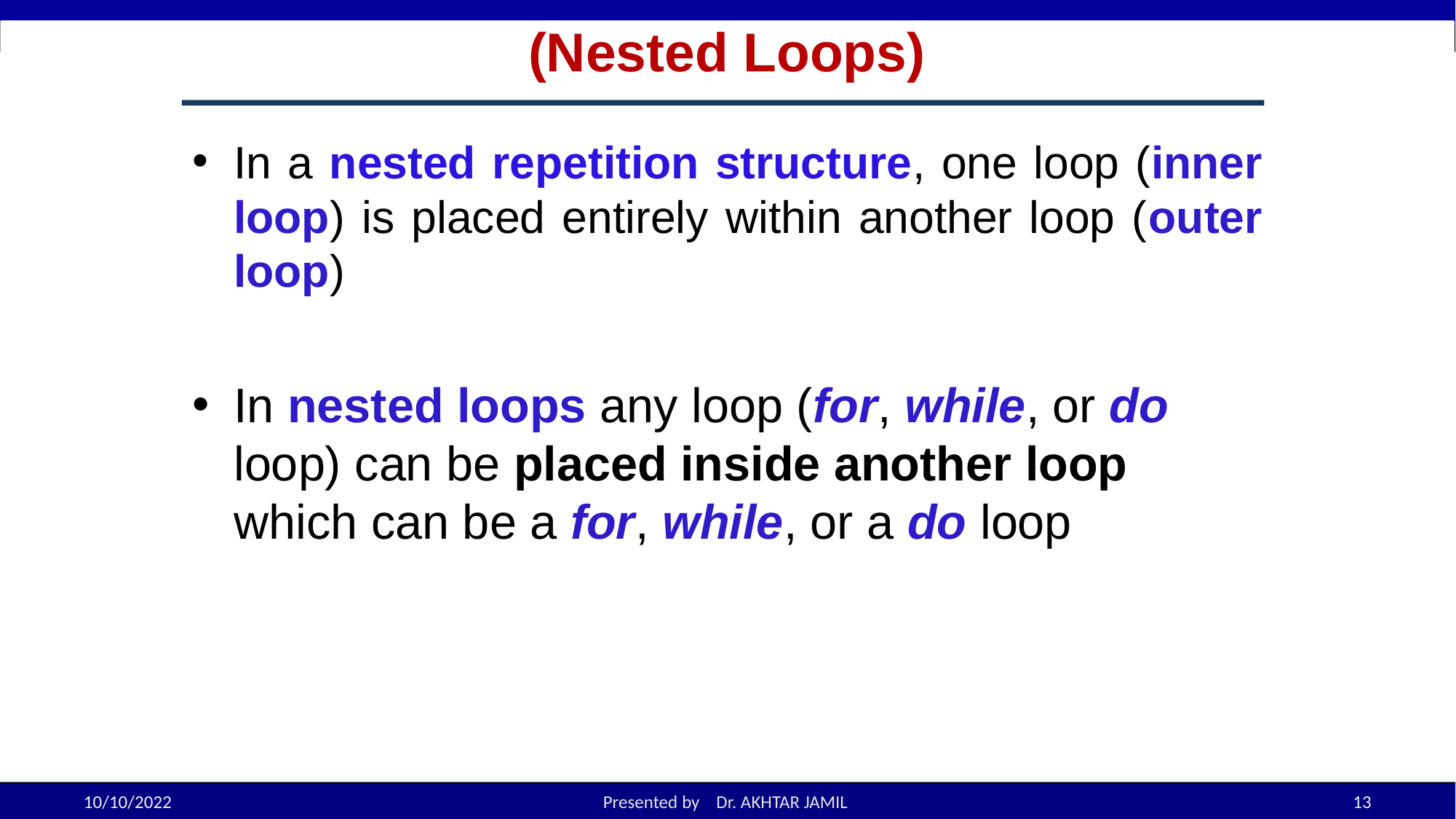

# (Nested Loops)

In a nested repetition structure, one loop (inner loop) is placed entirely within another loop (outer loop)

In nested loops any loop (for, while, or do loop) can be placed inside another loop which can be a for, while, or a do loop

10/10/2022
Presented by    Dr. AKHTAR JAMIL
13